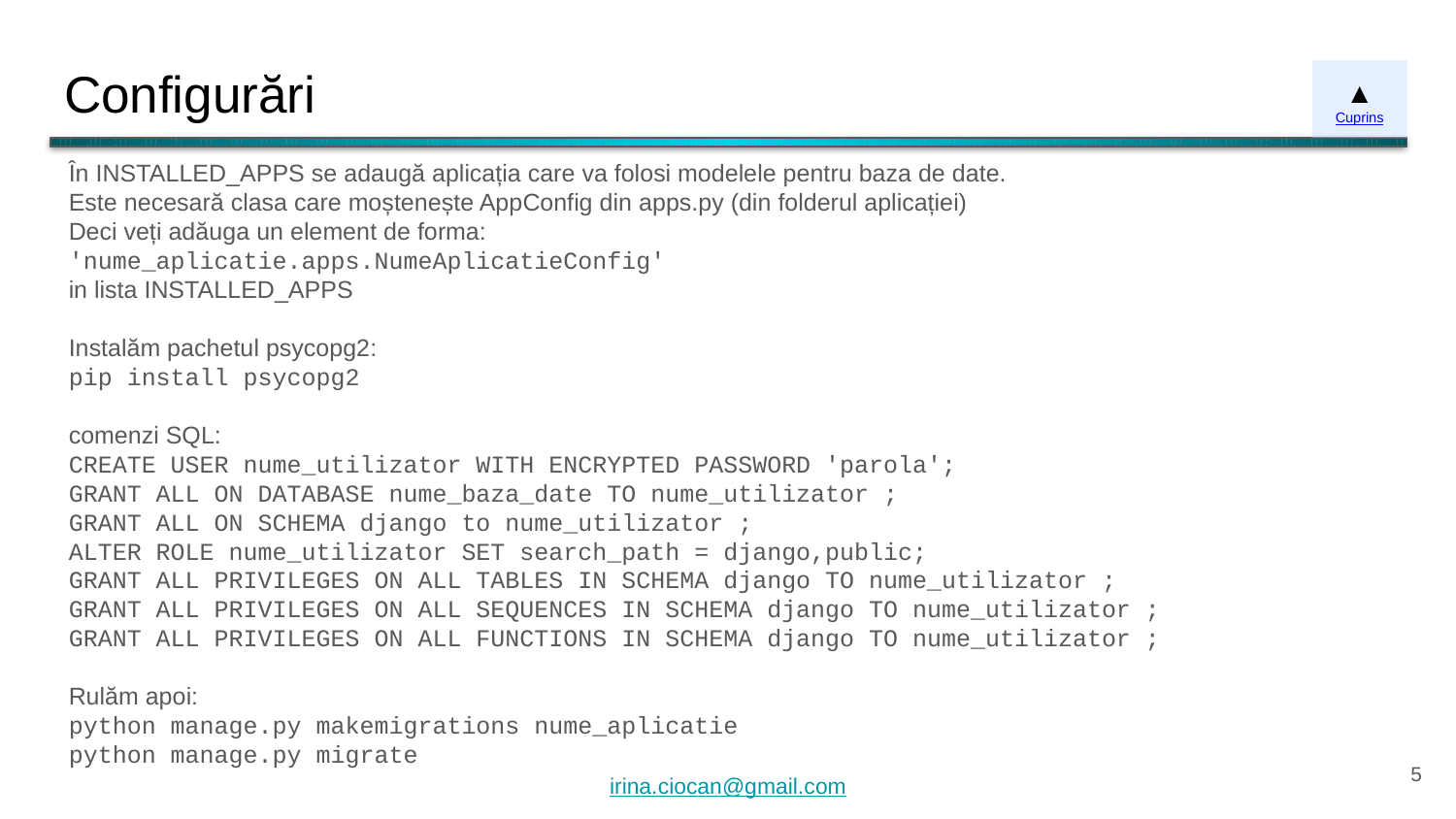

# Configurări
▲
Cuprins

În INSTALLED_APPS se adaugă aplicația care va folosi modelele pentru baza de date.
Este necesară clasa care moștenește AppConfig din apps.py (din folderul aplicației)
Deci veți adăuga un element de forma:
'nume_aplicatie.apps.NumeAplicatieConfig'
in lista INSTALLED_APPS

Instalăm pachetul psycopg2:
pip install psycopg2

comenzi SQL:
CREATE USER nume_utilizator WITH ENCRYPTED PASSWORD 'parola';
GRANT ALL ON DATABASE nume_baza_date TO nume_utilizator ;
GRANT ALL ON SCHEMA django to nume_utilizator ;
ALTER ROLE nume_utilizator SET search_path = django,public;
GRANT ALL PRIVILEGES ON ALL TABLES IN SCHEMA django TO nume_utilizator ;
GRANT ALL PRIVILEGES ON ALL SEQUENCES IN SCHEMA django TO nume_utilizator ;
GRANT ALL PRIVILEGES ON ALL FUNCTIONS IN SCHEMA django TO nume_utilizator ;

Rulăm apoi:
python manage.py makemigrations nume_aplicatie
python manage.py migrate
5
irina.ciocan@gmail.com